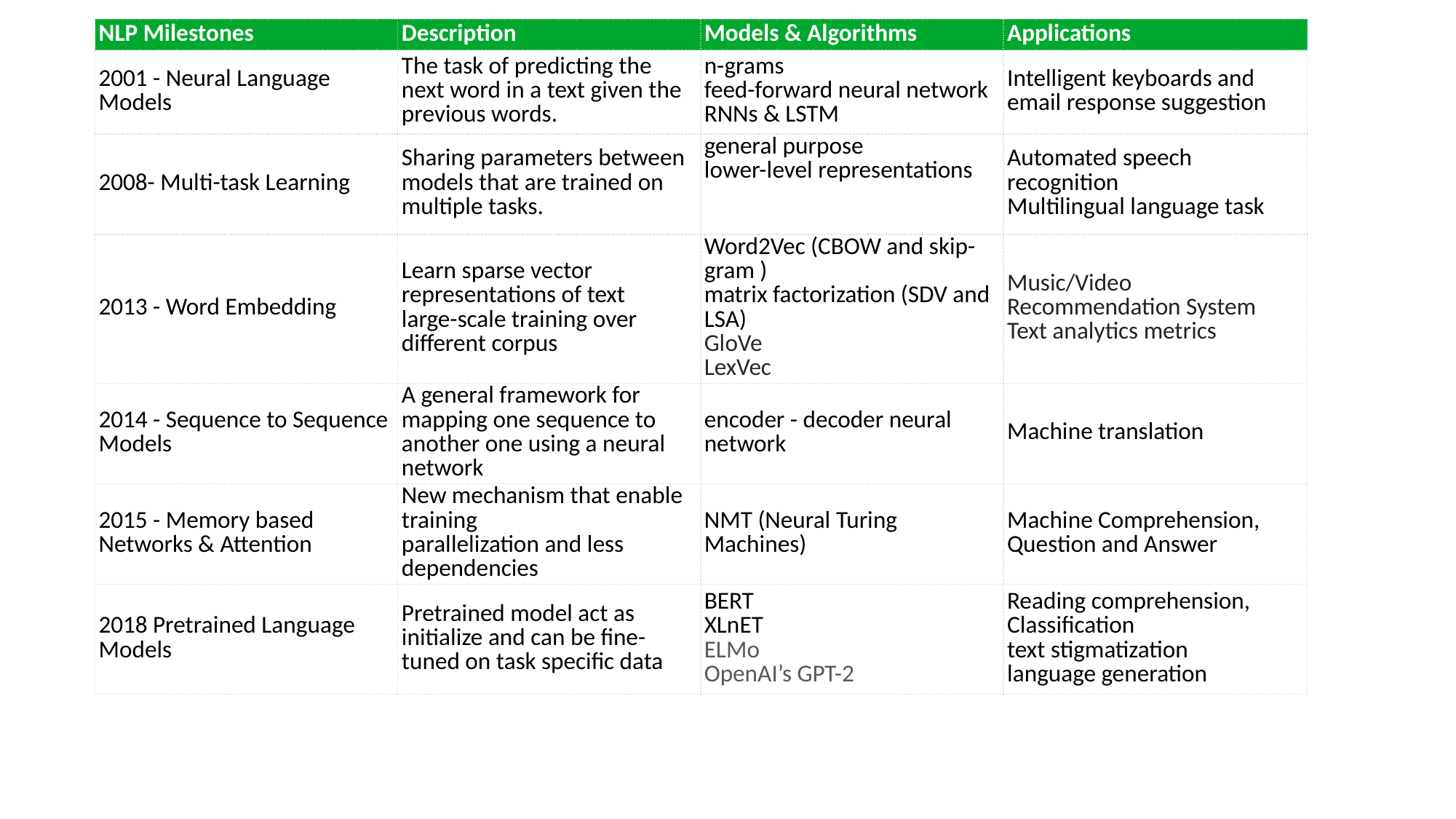

| NLP Milestones | Description | Models & Algorithms | Applications |
| --- | --- | --- | --- |
| 2001 - Neural Language Models | The task of predicting the next word in a text given the previous words. | n-grams feed-forward neural network RNNs & LSTM | Intelligent keyboards and email response suggestion |
| 2008- Multi-task Learning | Sharing parameters between models that are trained on multiple tasks. | general purpose lower-level representations | Automated speech recognition Multilingual language task |
| 2013 - Word Embedding | Learn sparse vector representations of text large-scale training over different corpus | Word2Vec (CBOW and skip-gram ) matrix factorization (SDV and LSA) GloVe LexVec | Music/Video Recommendation System Text analytics metrics |
| 2014 - Sequence to Sequence Models | A general framework for mapping one sequence to another one using a neural network | encoder - decoder neural network | Machine translation |
| 2015 - Memory based Networks & Attention | New mechanism that enable training parallelization and less dependencies | NMT (Neural Turing Machines) | Machine Comprehension, Question and Answer |
| 2018 Pretrained Language Models | Pretrained model act as initialize and can be fine-tuned on task specific data | BERT XLnET ELMo OpenAI’s GPT-2 | Reading comprehension, Classification text stigmatization language generation |